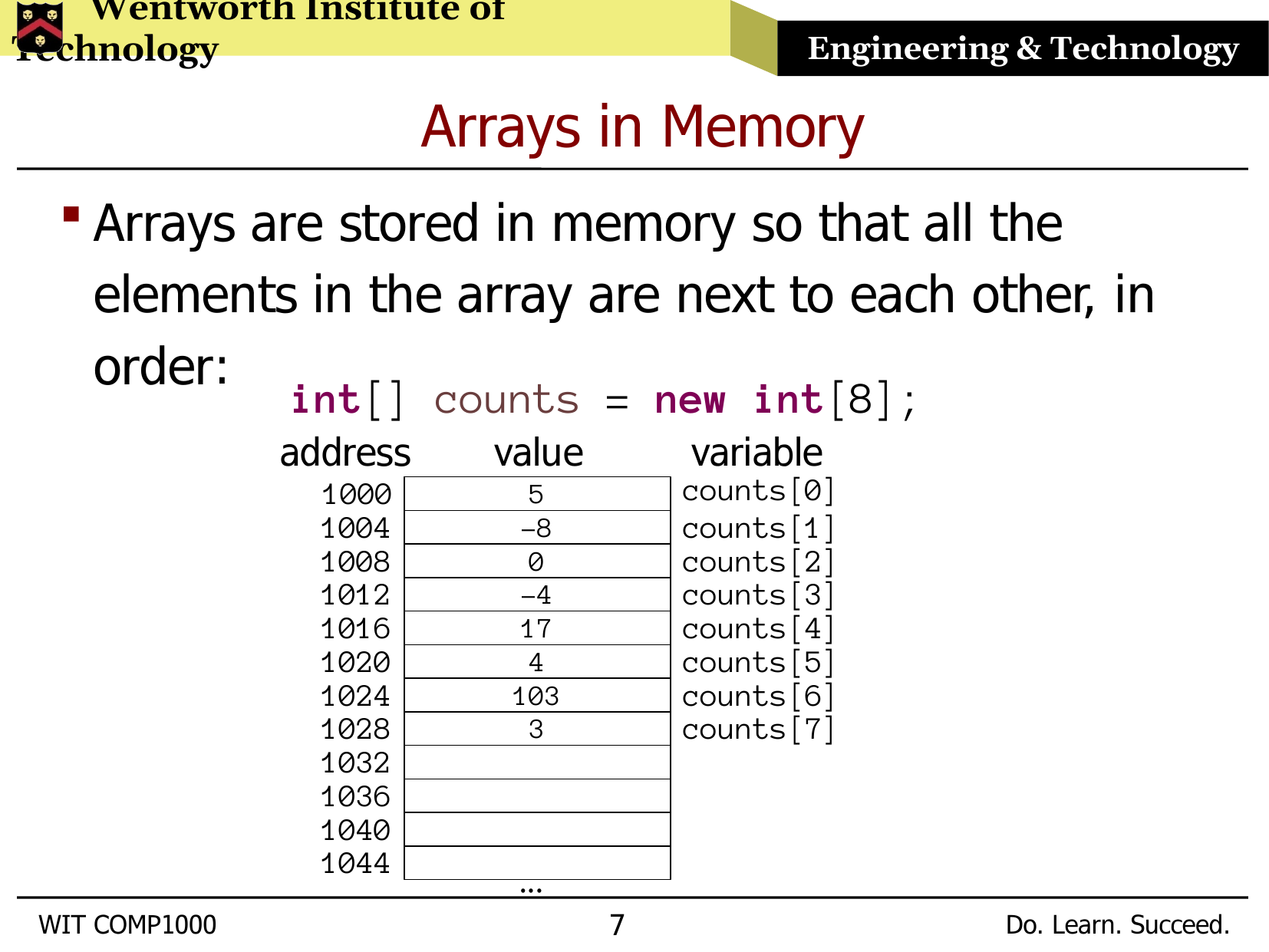

# Arrays in Memory
Arrays are stored in memory so that all the elements in the array are next to each other, in order:
int[] counts = new int[8];
variable
address
value
counts[0]
1000
5
1004
counts[1]
-8
1008
counts[2]
0
1012
counts[3]
-4
1016
counts[4]
17
1020
counts[5]
4
1024
counts[6]
103
counts[7]
1028
3
1032

1036

1040

1044

…